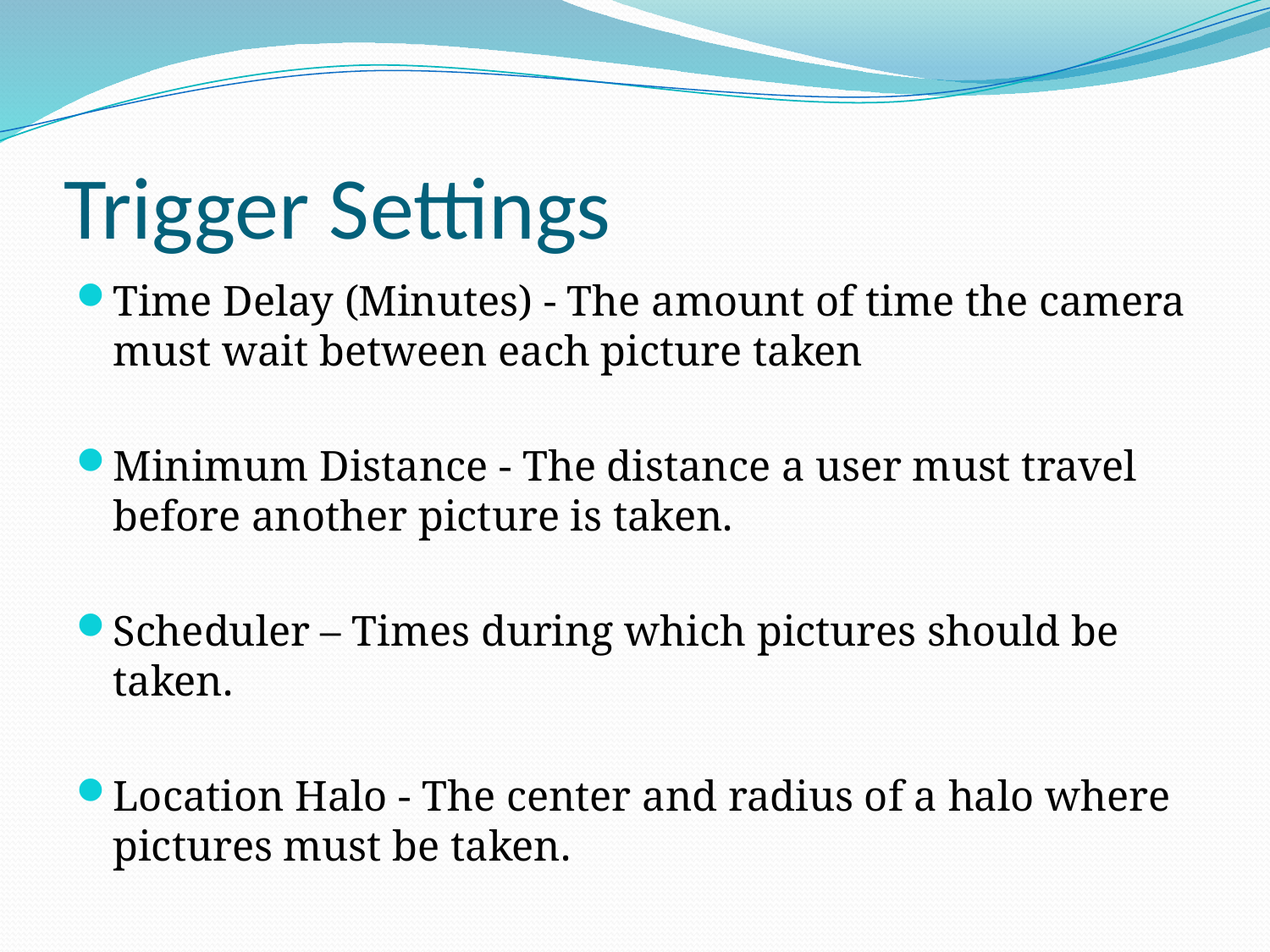

# Trigger Settings
Time Delay (Minutes) - The amount of time the camera must wait between each picture taken

Minimum Distance - The distance a user must travel before another picture is taken.

Scheduler – Times during which pictures should be taken.

Location Halo - The center and radius of a halo where pictures must be taken.